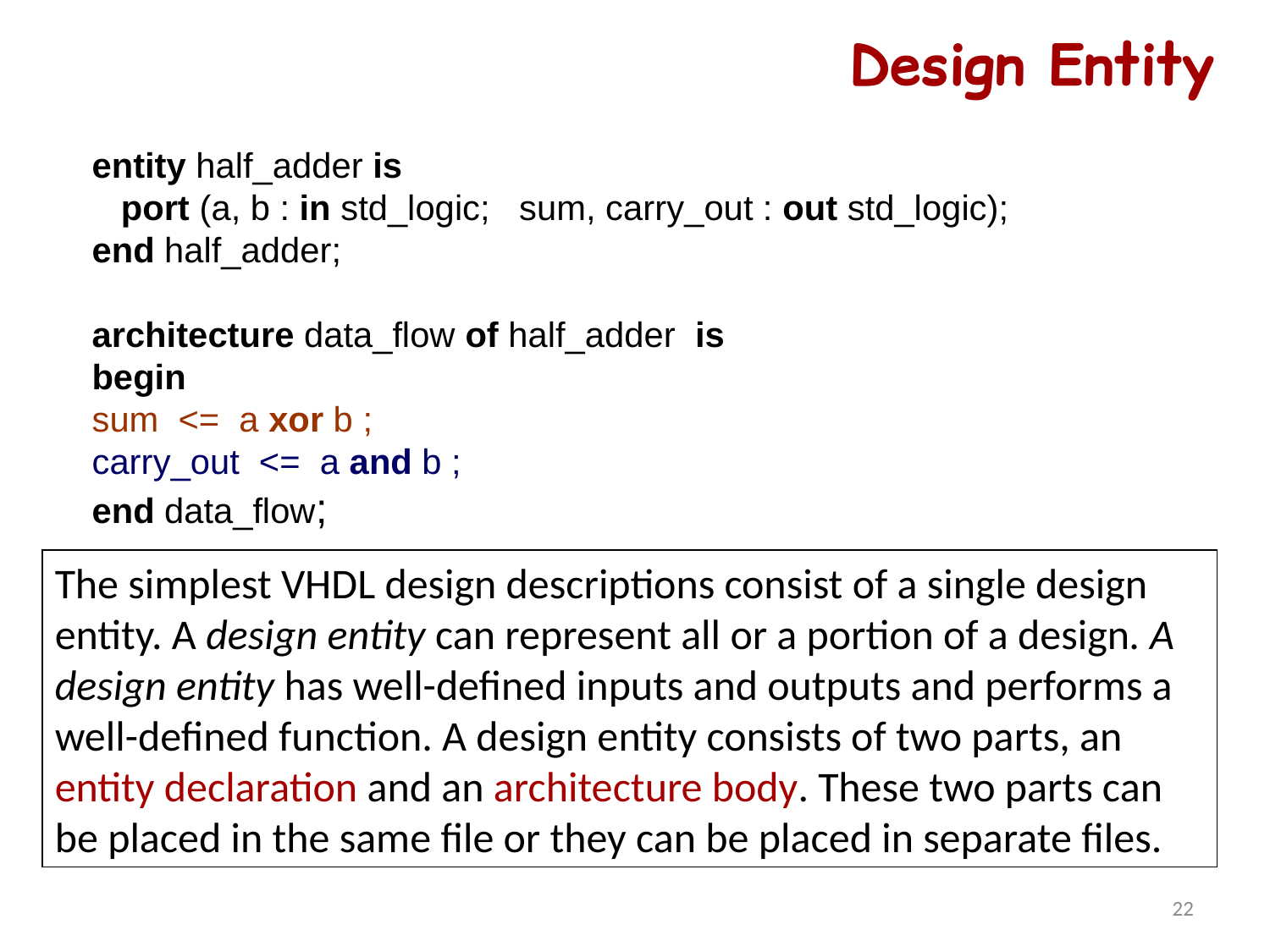

# Design Entity
entity half_adder is
   port (a, b : in std_logic;   sum, carry_out : out std_logic);
end half_adder;

architecture data_flow of half_adder  is
begin
sum  <=  a xor b ;
carry_out  <=  a and b ;
end data_flow;
The simplest VHDL design descriptions consist of a single design entity. A design entity can represent all or a portion of a design. A design entity has well-defined inputs and outputs and performs a well-defined function. A design entity consists of two parts, an entity declaration and an architecture body. These two parts can be placed in the same file or they can be placed in separate files.
22